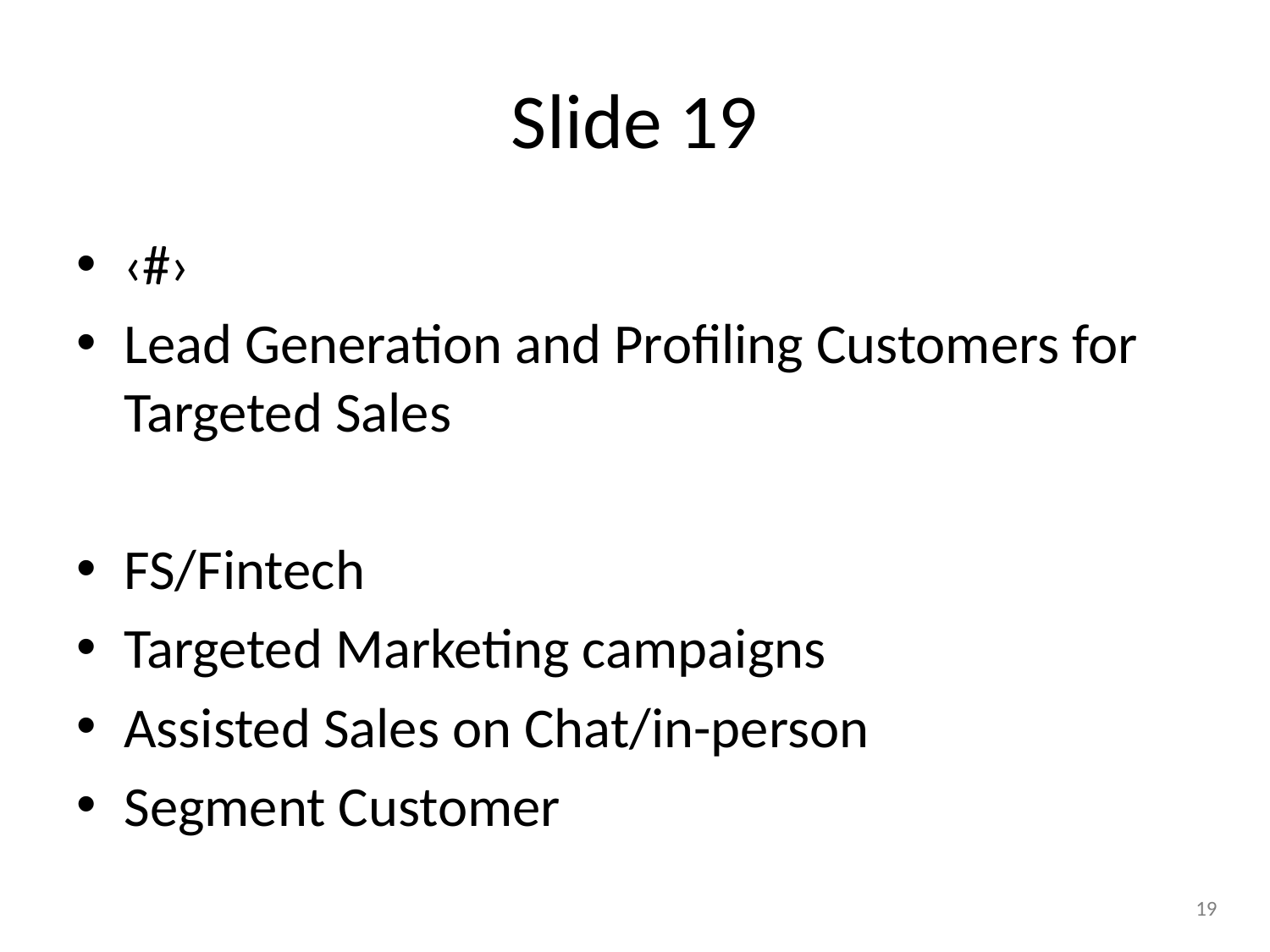

# Slide 19
‹#›
Lead Generation and Profiling Customers for Targeted Sales

FS/Fintech
Targeted Marketing campaigns
Assisted Sales on Chat/in-person
Segment Customer
19